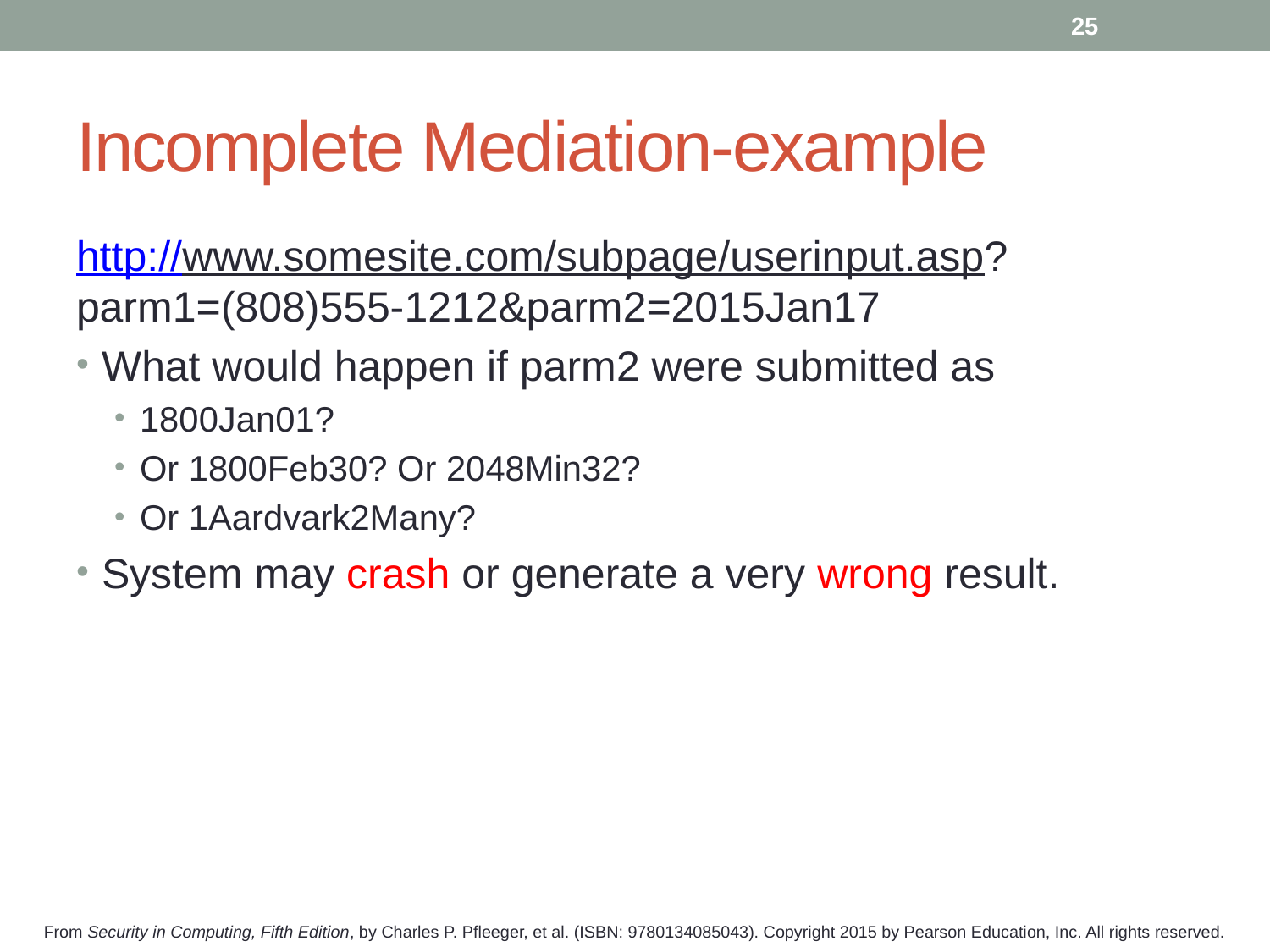

25
# Incomplete Mediation-example
http://www.somesite.com/subpage/userinput.asp? parm1=(808)555-1212&parm2=2015Jan17
What would happen if parm2 were submitted as
1800Jan01?
Or 1800Feb30? Or 2048Min32?
Or 1Aardvark2Many?
System may crash or generate a very wrong result.
From Security in Computing, Fifth Edition, by Charles P. Pfleeger, et al. (ISBN: 9780134085043). Copyright 2015 by Pearson Education, Inc. All rights reserved.